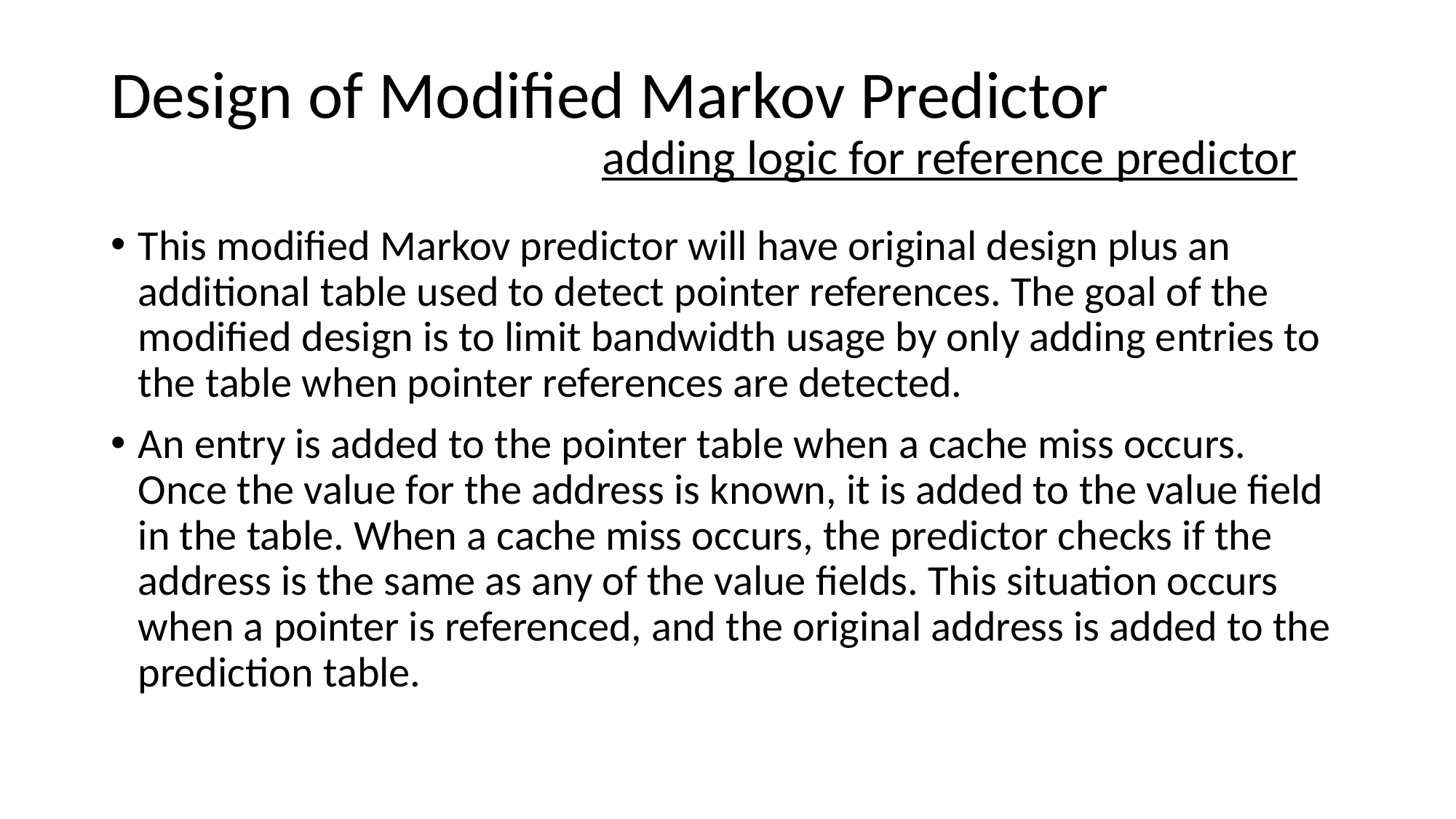

# Design of Modified Markov Predictor adding logic for reference predictor
This modified Markov predictor will have original design plus an additional table used to detect pointer references. The goal of the modified design is to limit bandwidth usage by only adding entries to the table when pointer references are detected.
An entry is added to the pointer table when a cache miss occurs. Once the value for the address is known, it is added to the value field in the table. When a cache miss occurs, the predictor checks if the address is the same as any of the value fields. This situation occurs when a pointer is referenced, and the original address is added to the prediction table.